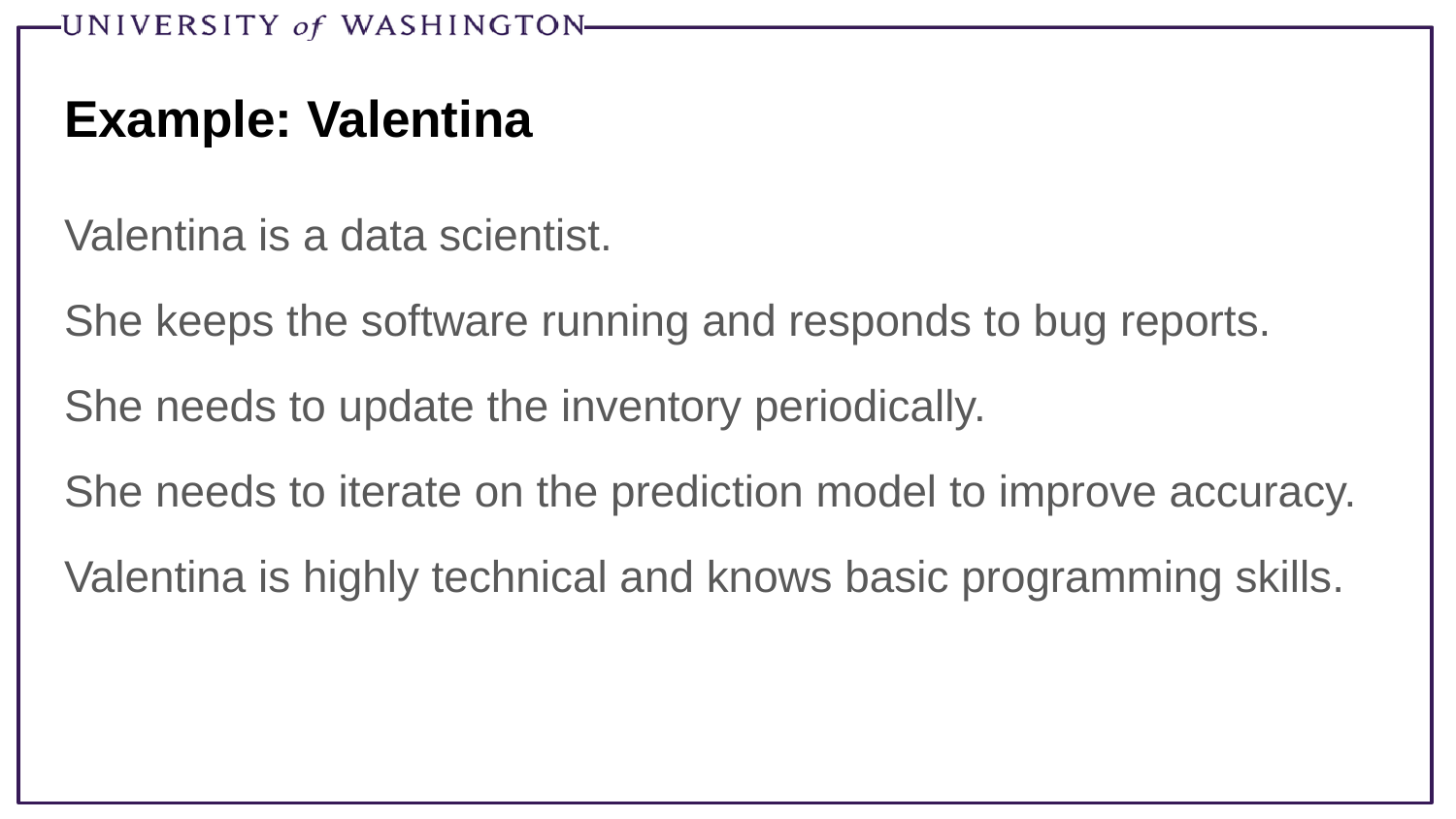

# Example: Valentina
Valentina is a data scientist.
She keeps the software running and responds to bug reports.
She needs to update the inventory periodically.
She needs to iterate on the prediction model to improve accuracy.
Valentina is highly technical and knows basic programming skills.